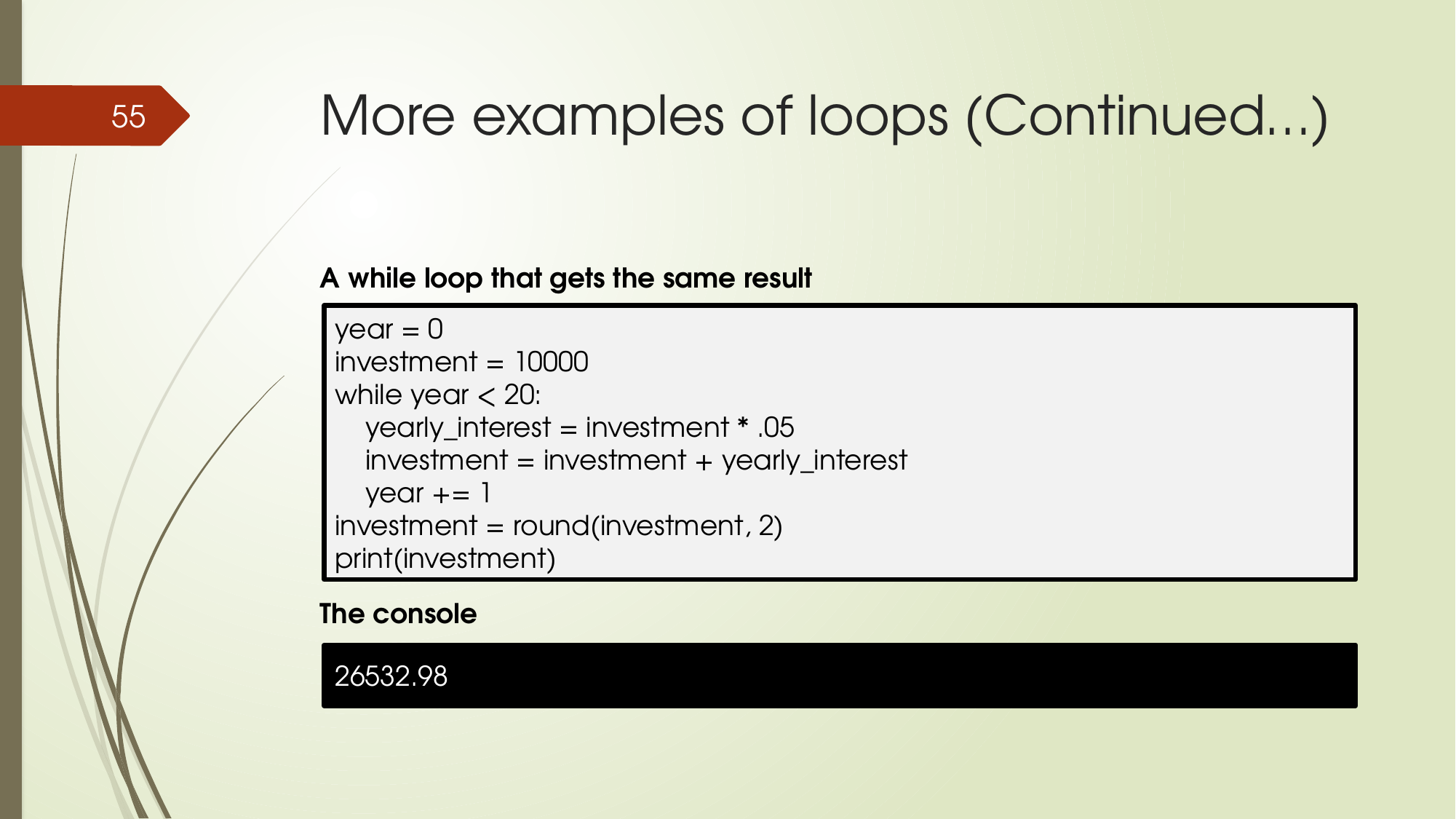

# More examples of loops (Continued…)
55
A while loop that gets the same result

The console

year = 0
investment = 10000
while year < 20:
    yearly_interest = investment * .05
    investment = investment + yearly_interest
    year += 1
investment = round(investment, 2)
print(investment)
26532.98